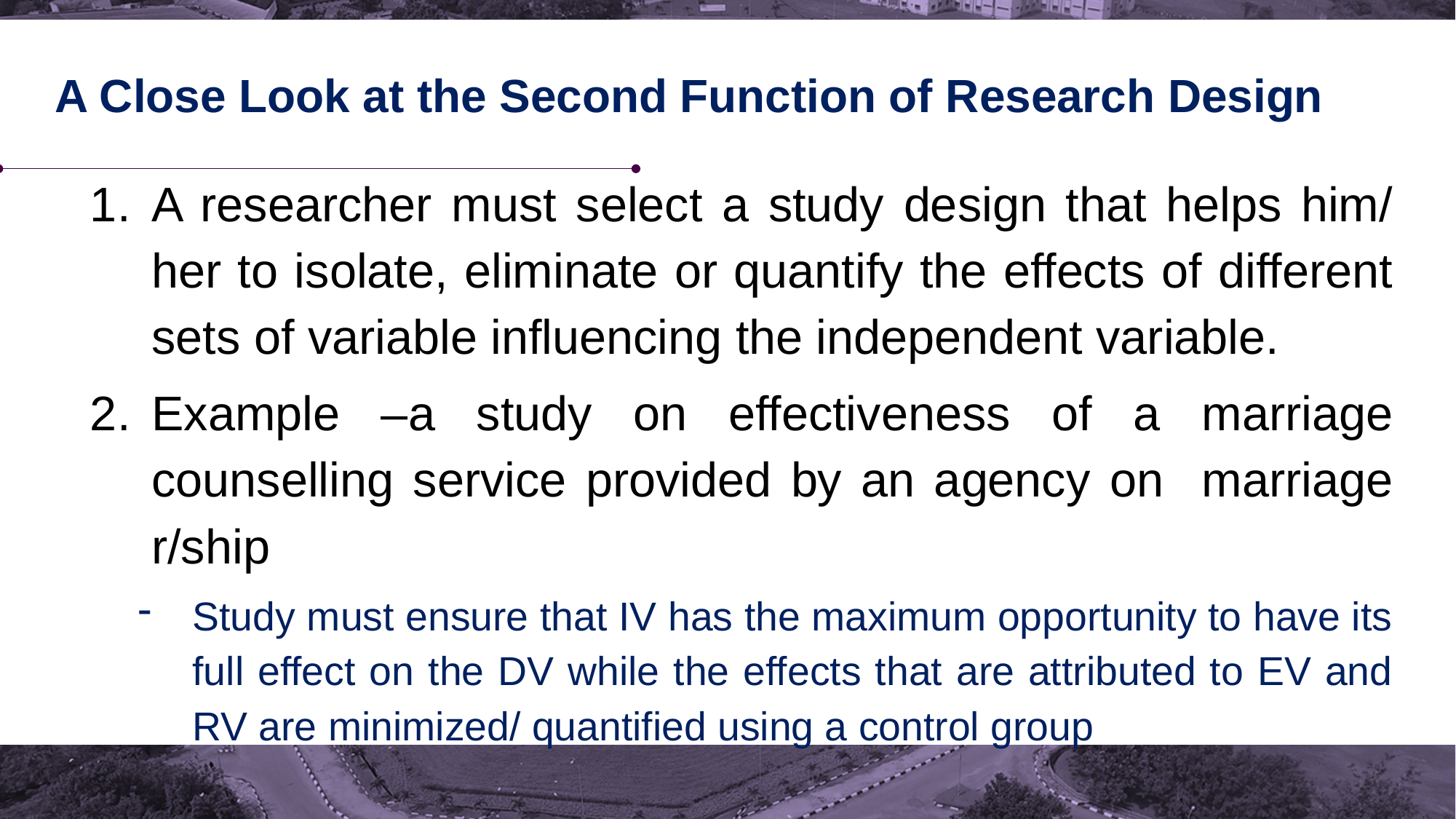

# A Close Look at the Second Function of Research Design
A researcher must select a study design that helps him/ her to isolate, eliminate or quantify the effects of different sets of variable influencing the independent variable.
Example –a study on effectiveness of a marriage counselling service provided by an agency on  marriage r/ship
Study must ensure that IV has the maximum opportunity to have its full effect on the DV while the effects that are attributed to EV and RV are minimized/ quantified using a control group